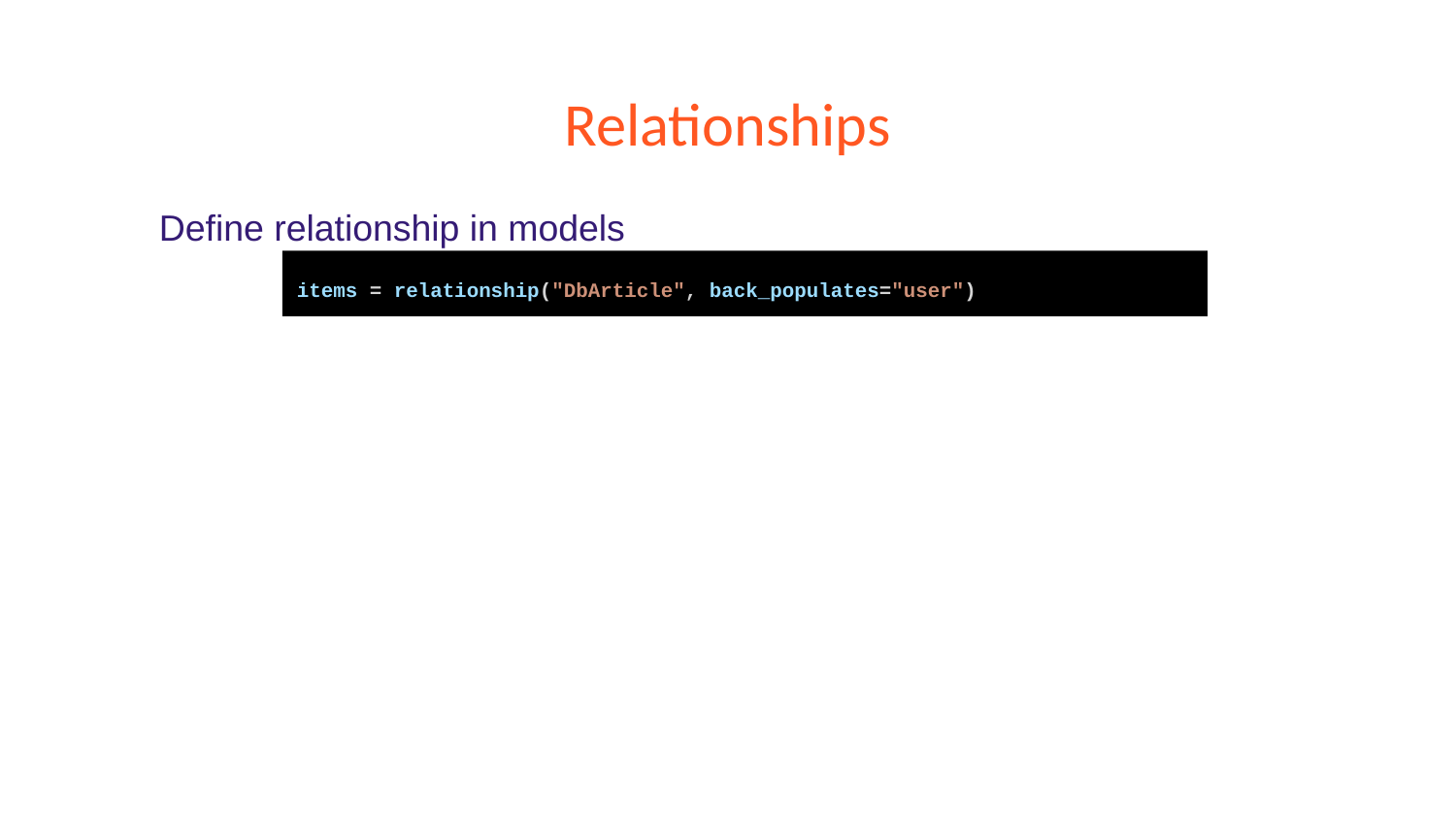

# Relationships
Define relationship in models

items = relationship("DbArticle", back_populates="user")